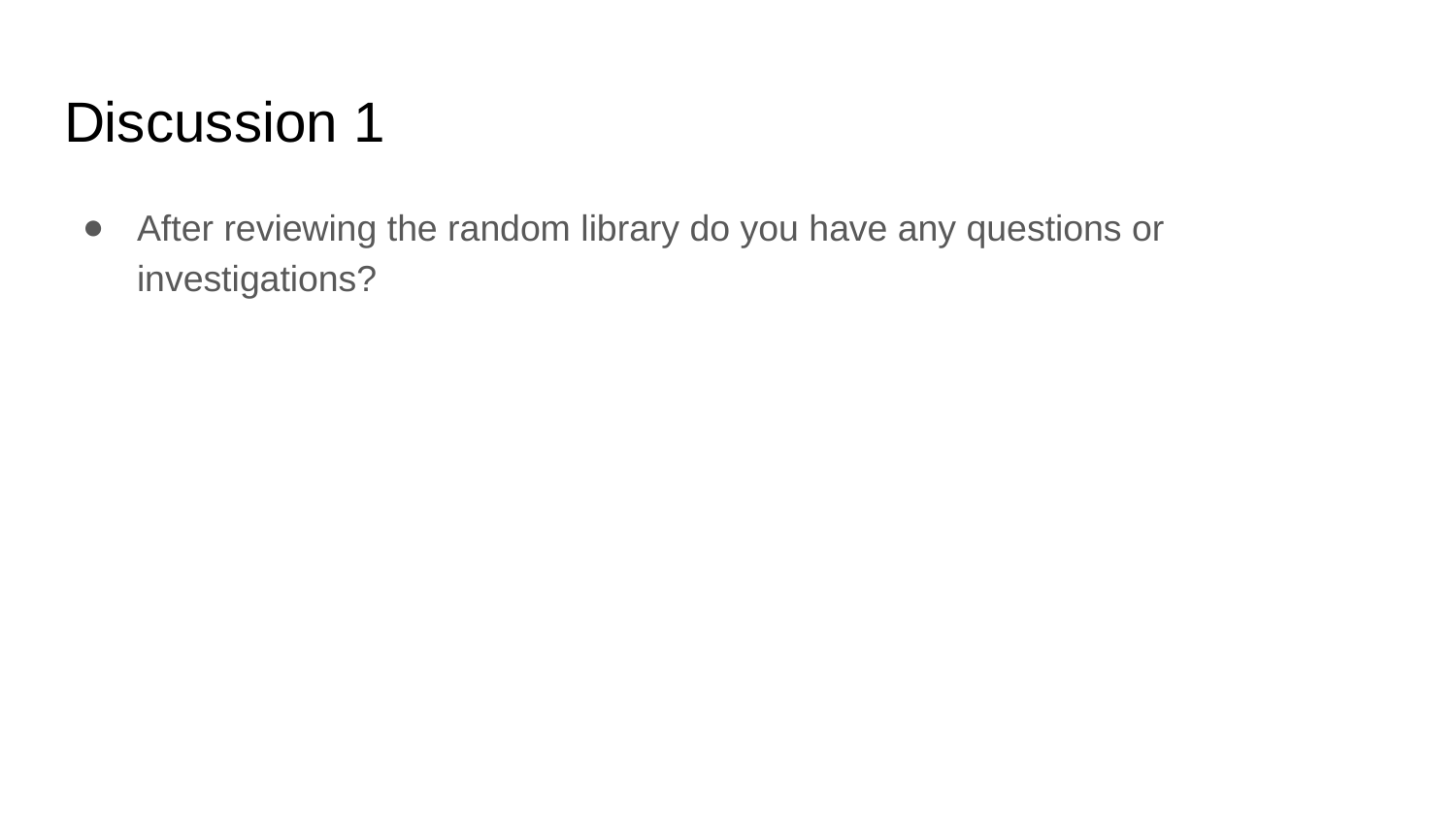

# Discussion 1
After reviewing the random library do you have any questions or investigations?